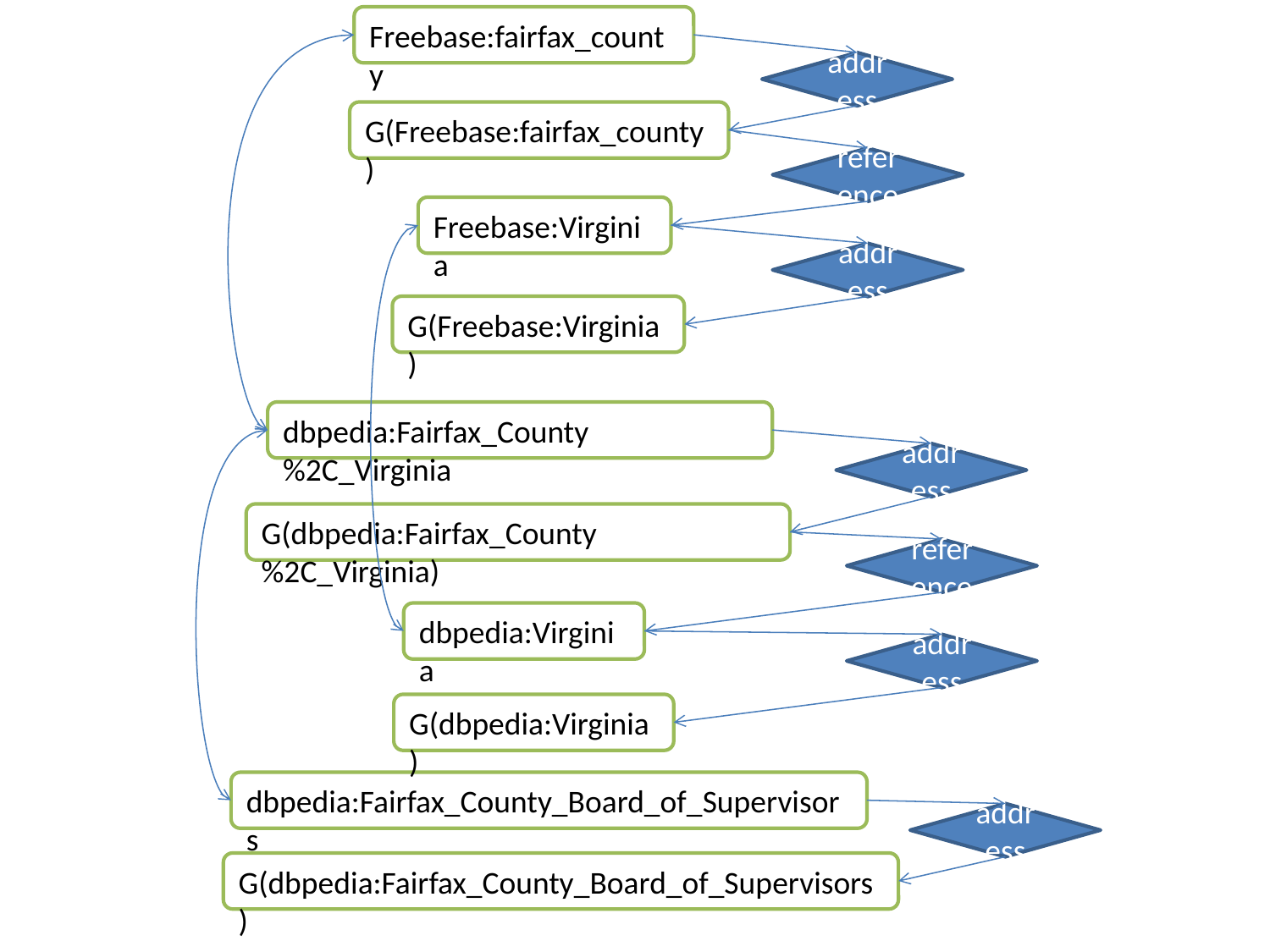

Freebase:fairfax_county
address
G(Freebase:fairfax_county)
reference
Freebase:Virginia
address
G(Freebase:Virginia)
dbpedia:Fairfax_County%2C_Virginia
address
G(dbpedia:Fairfax_County%2C_Virginia)
reference
dbpedia:Virginia
address
G(dbpedia:Virginia)
dbpedia:Fairfax_County_Board_of_Supervisors
address
G(dbpedia:Fairfax_County_Board_of_Supervisors)